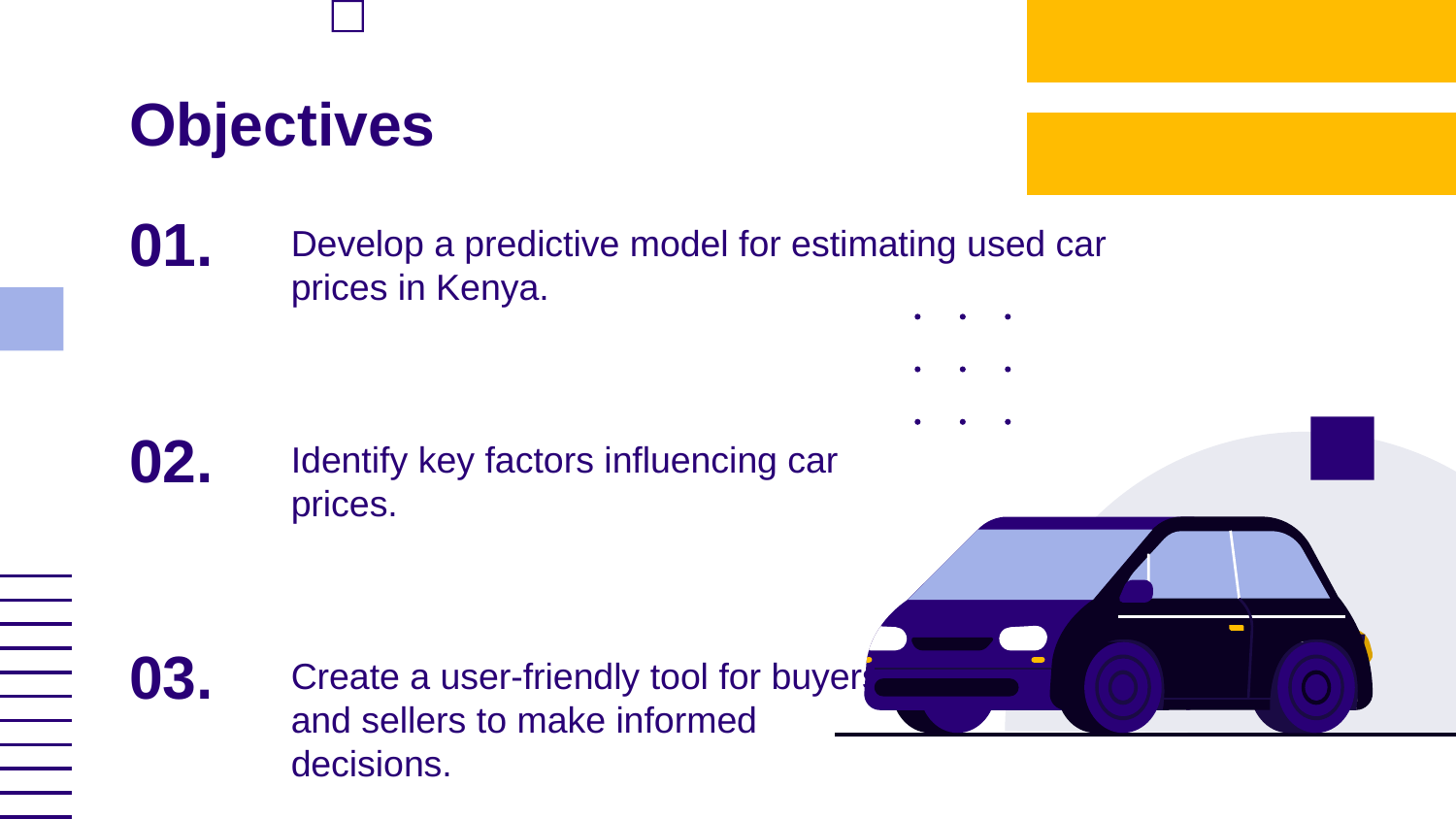

# Objectives
01.
Develop a predictive model for estimating used car prices in Kenya.

02.

Identify key factors influencing car prices.

03.
Create a user-friendly tool for buyers and sellers to make informed decisions.